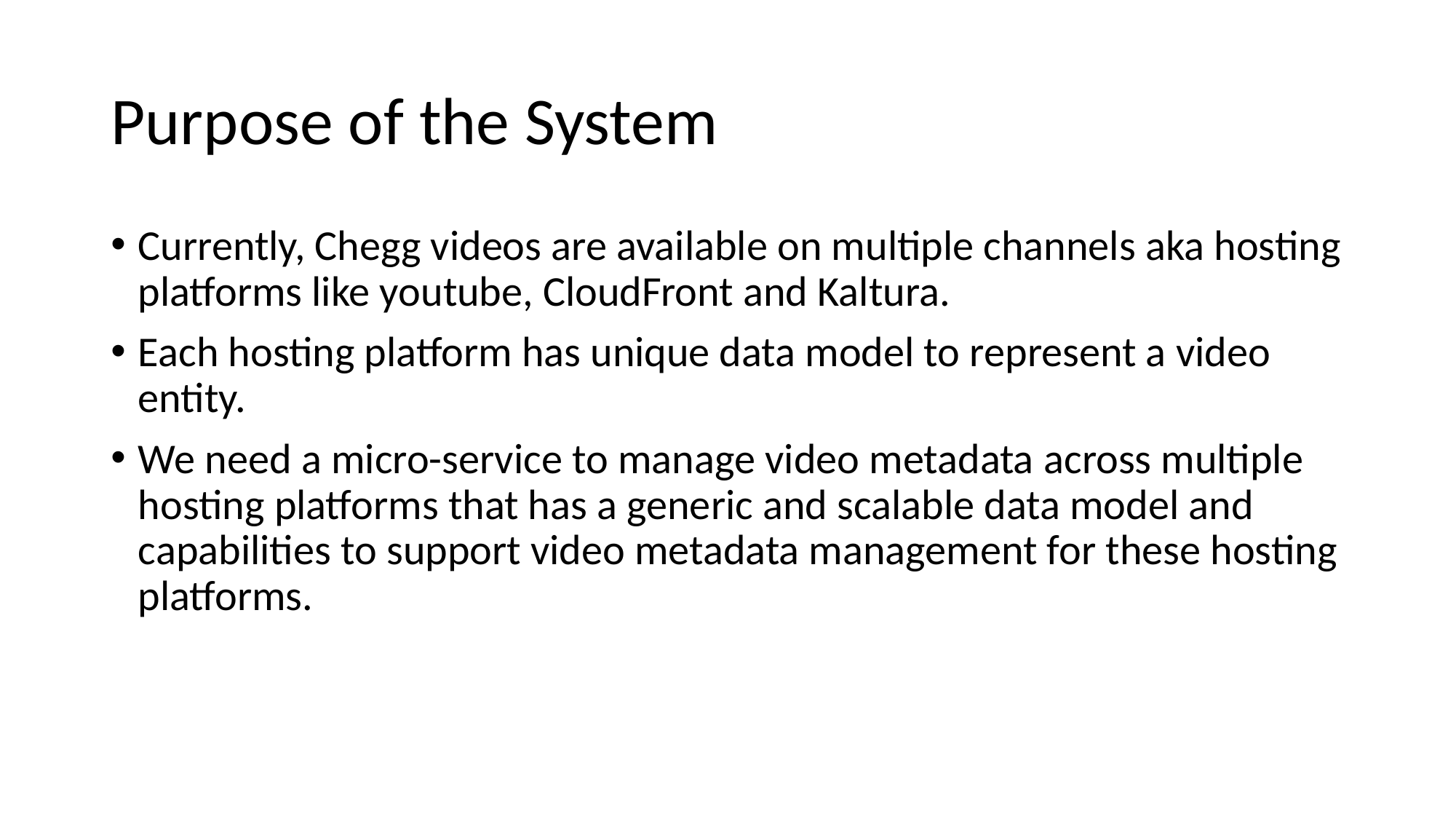

# Purpose of the System
Currently, Chegg videos are available on multiple channels aka hosting platforms like youtube, CloudFront and Kaltura.
Each hosting platform has unique data model to represent a video entity.
We need a micro-service to manage video metadata across multiple hosting platforms that has a generic and scalable data model and capabilities to support video metadata management for these hosting platforms.